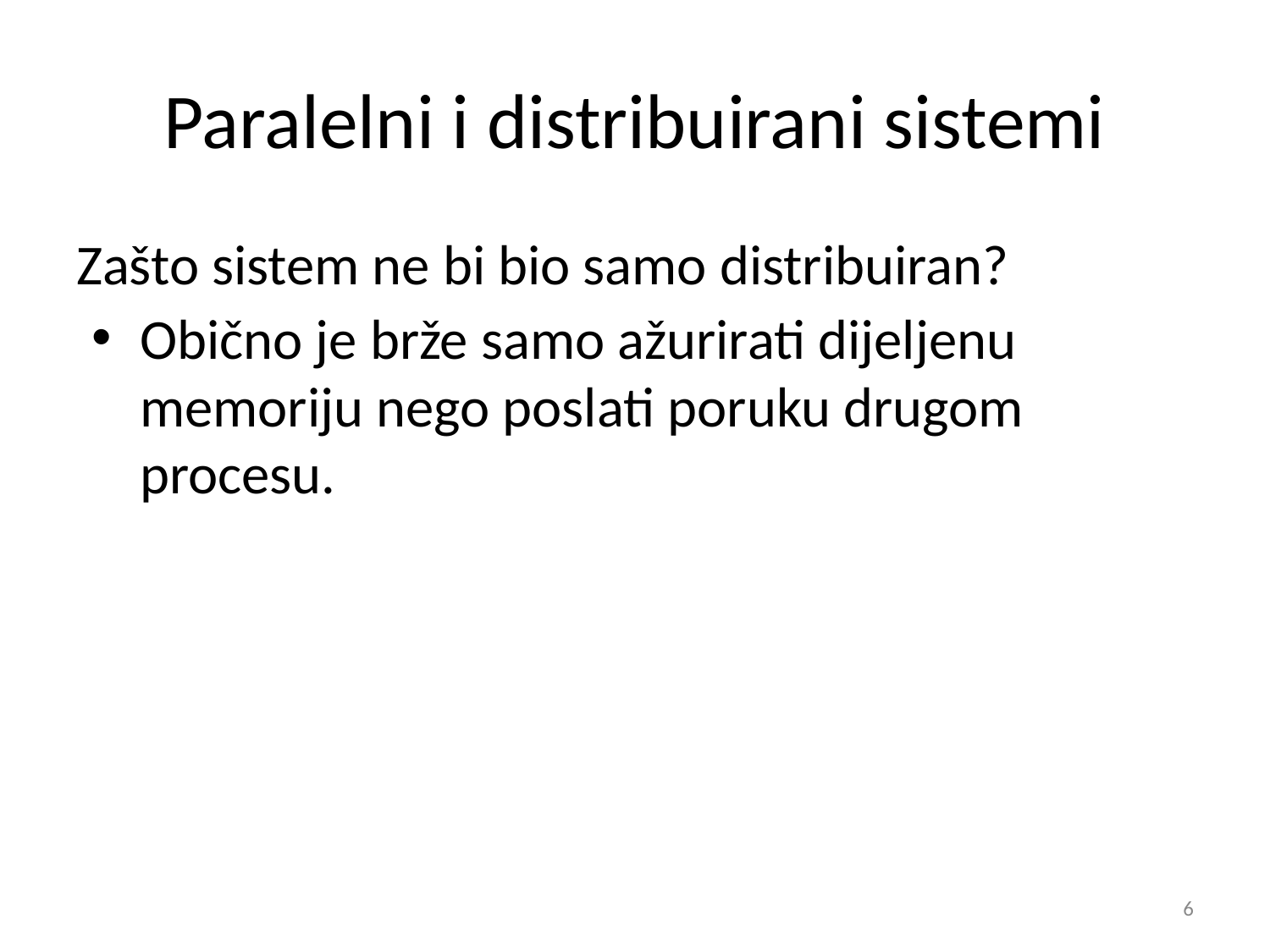

# Paralelni i distribuirani sistemi
Zašto sistem ne bi bio samo distribuiran?
Obično je brže samo ažurirati dijeljenu memoriju nego poslati poruku drugom procesu.

6